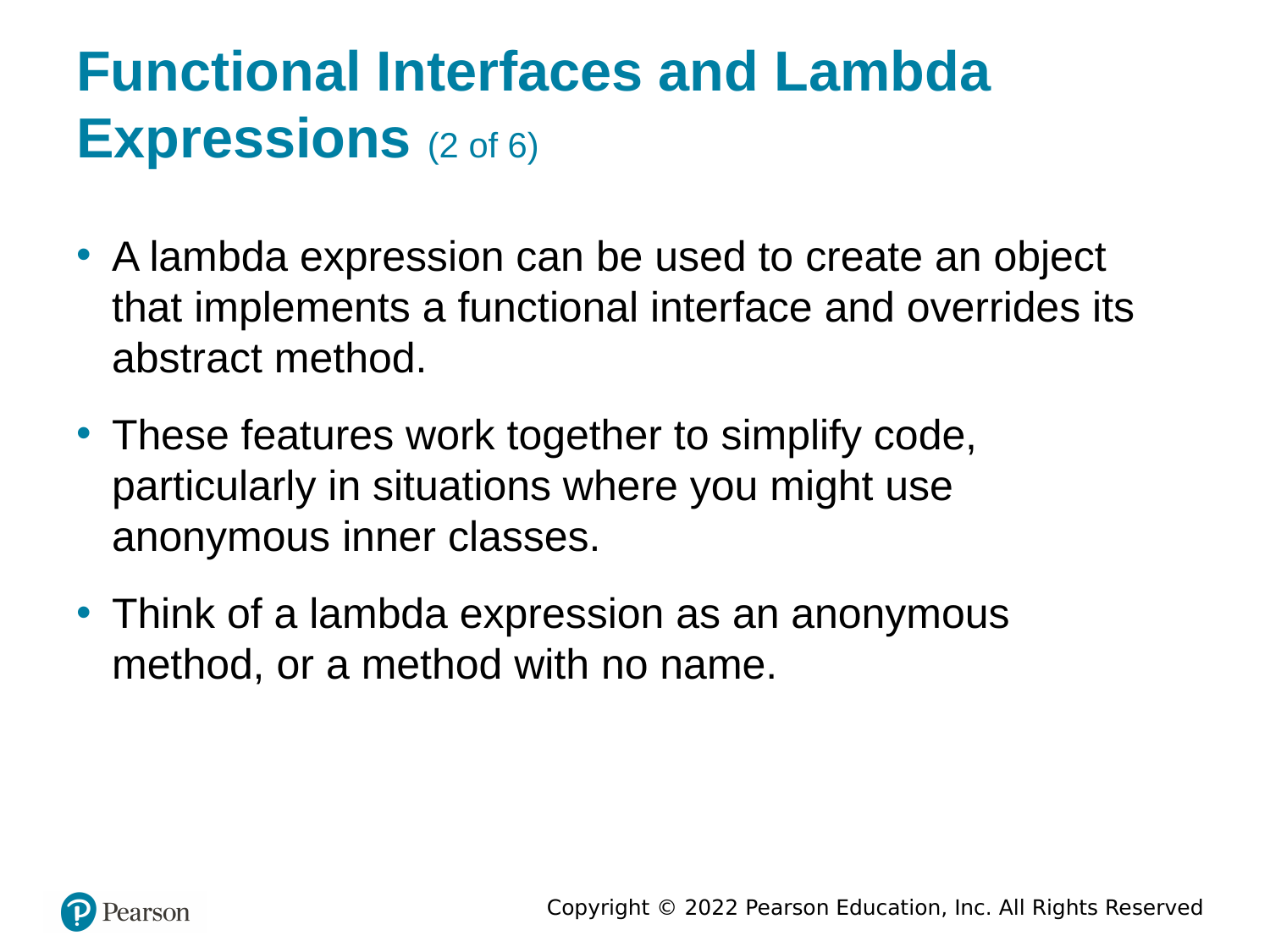

# Functional Interfaces and Lambda Expressions (2 of 6)
A lambda expression can be used to create an object that implements a functional interface and overrides its abstract method.
These features work together to simplify code, particularly in situations where you might use anonymous inner classes.
Think of a lambda expression as an anonymous method, or a method with no name.